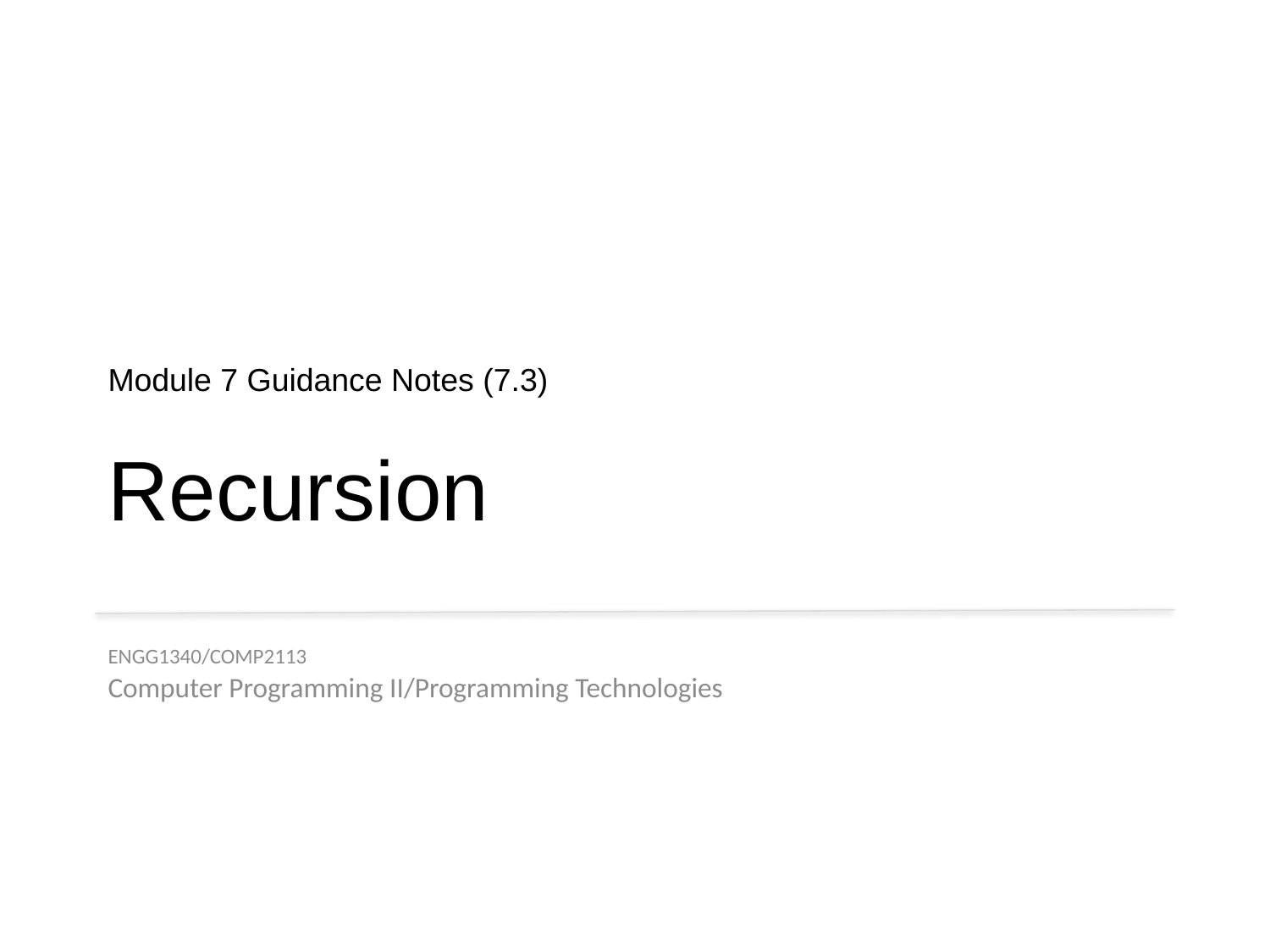

# Module 7 Guidance Notes (7.3) Recursion
ENGG1340/COMP2113
Computer Programming II/Programming Technologies